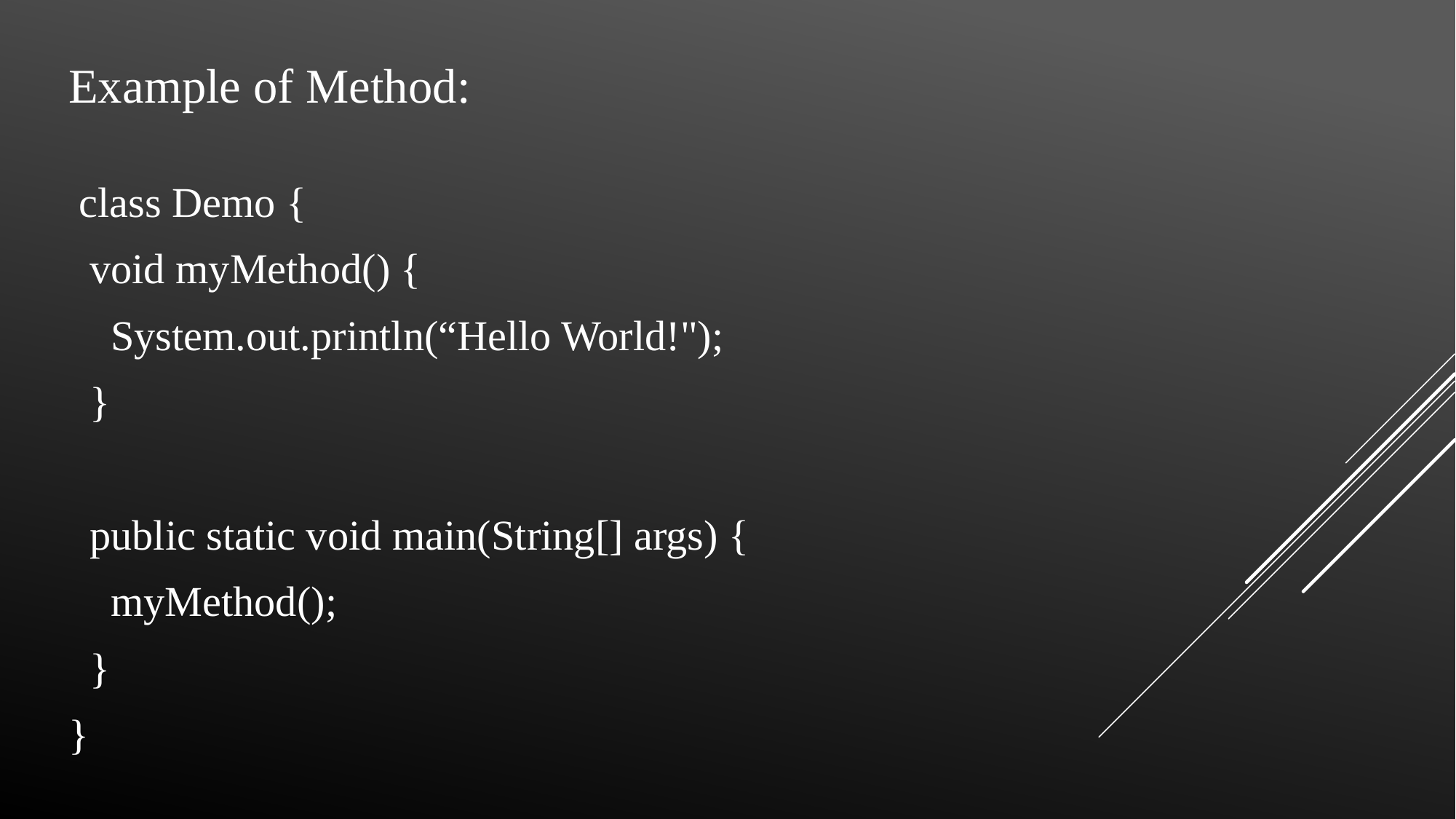

Example of Method:

 class Demo {
  void myMethod() {
    System.out.println(“Hello World!");
  }

  public static void main(String[] args) {
    myMethod();
  }
}